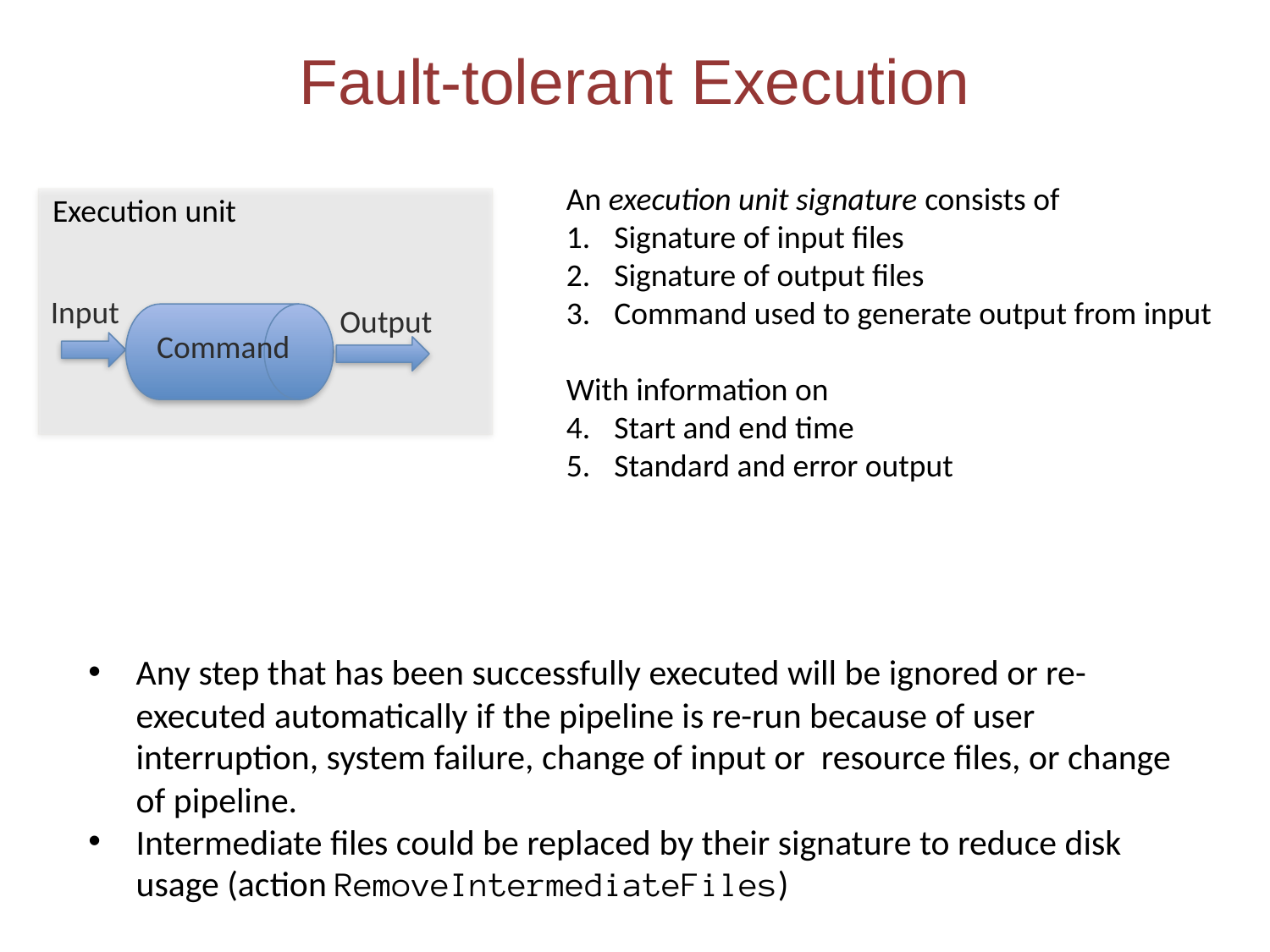

# Fault-tolerant Execution
An execution unit signature consists of
Signature of input files
Signature of output files
Command used to generate output from input

With information on
Start and end time
Standard and error output
Execution unit

Input
Output

Command

Any step that has been successfully executed will be ignored or re-executed automatically if the pipeline is re-run because of user interruption, system failure, change of input or  resource files, or change of pipeline.
Intermediate files could be replaced by their signature to reduce disk usage (action RemoveIntermediateFiles)